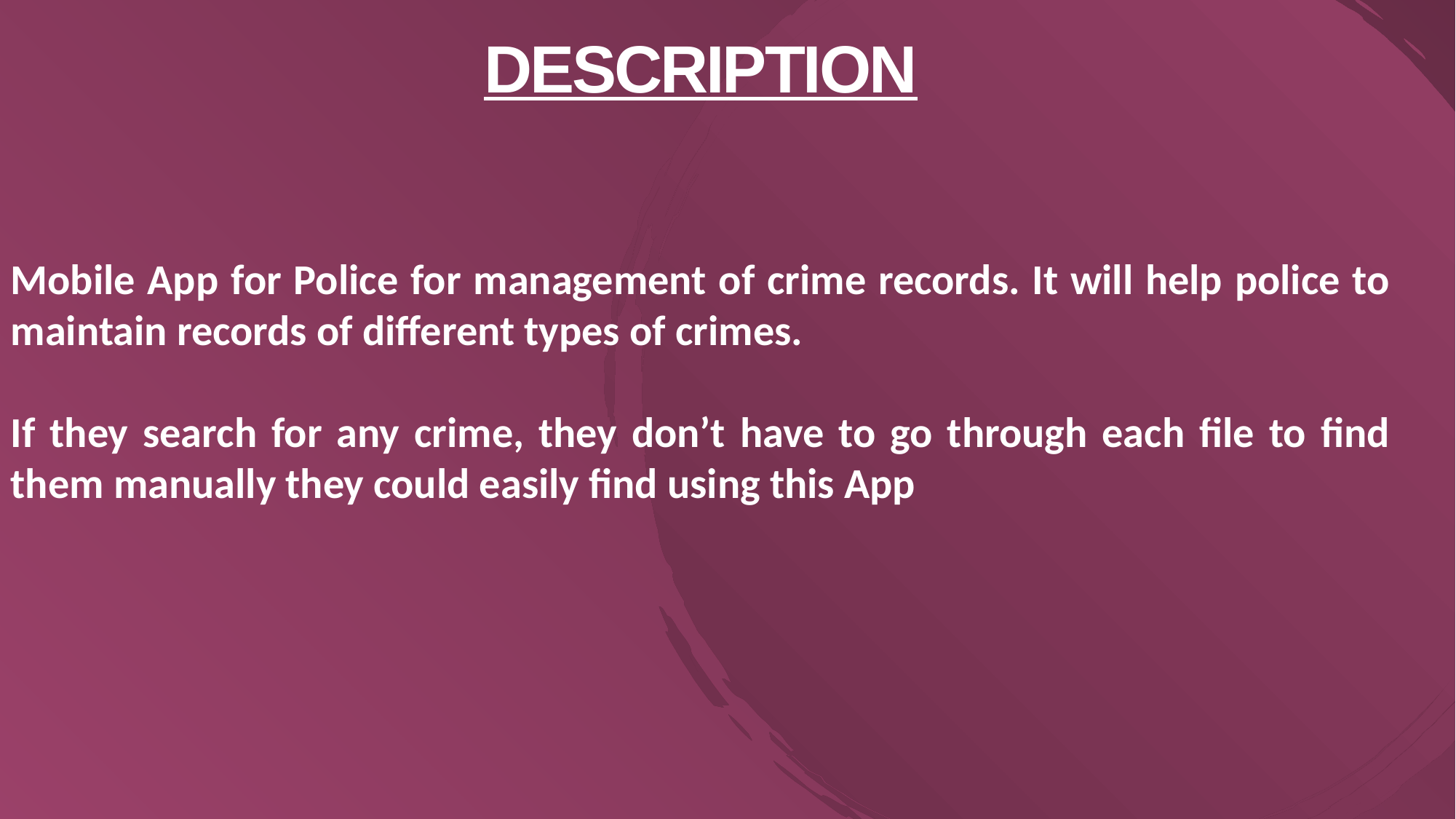

# Description

Mobile App for Police for management of crime records. It will help police to maintain records of different types of crimes.

If they search for any crime, they don’t have to go through each file to find them manually they could easily find using this App